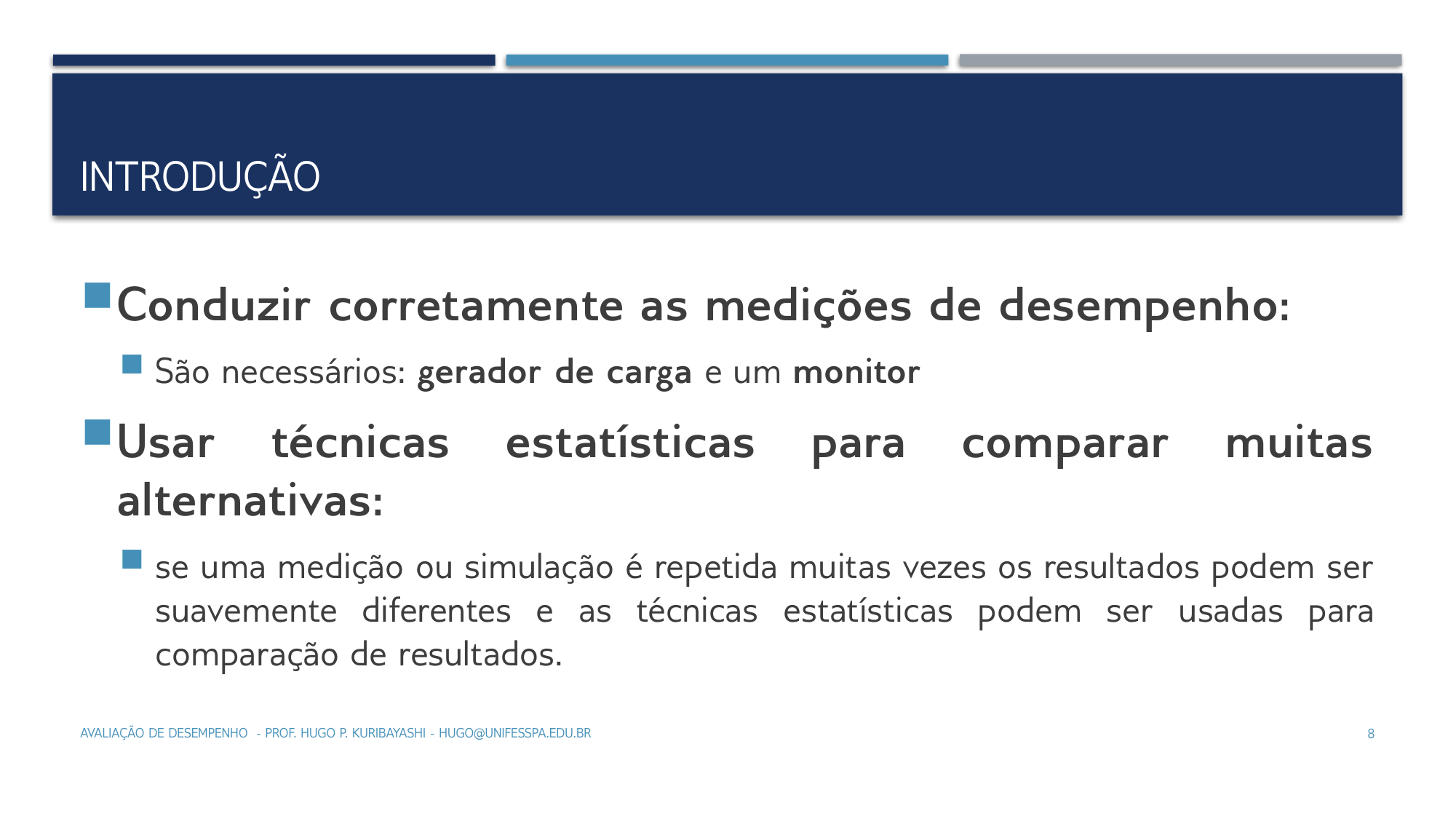

# Introdução
Conduzir corretamente as medições de desempenho:
São necessários: gerador de carga e um monitor
Usar técnicas estatísticas para comparar muitas alternativas:
se uma medição ou simulação é repetida muitas vezes os resultados podem ser suavemente diferentes e as técnicas estatísticas podem ser usadas para comparação de resultados.
Avaliação de Desempenho  - Prof. Hugo P. Kuribayashi - hugo@unifesspa.edu.br
8